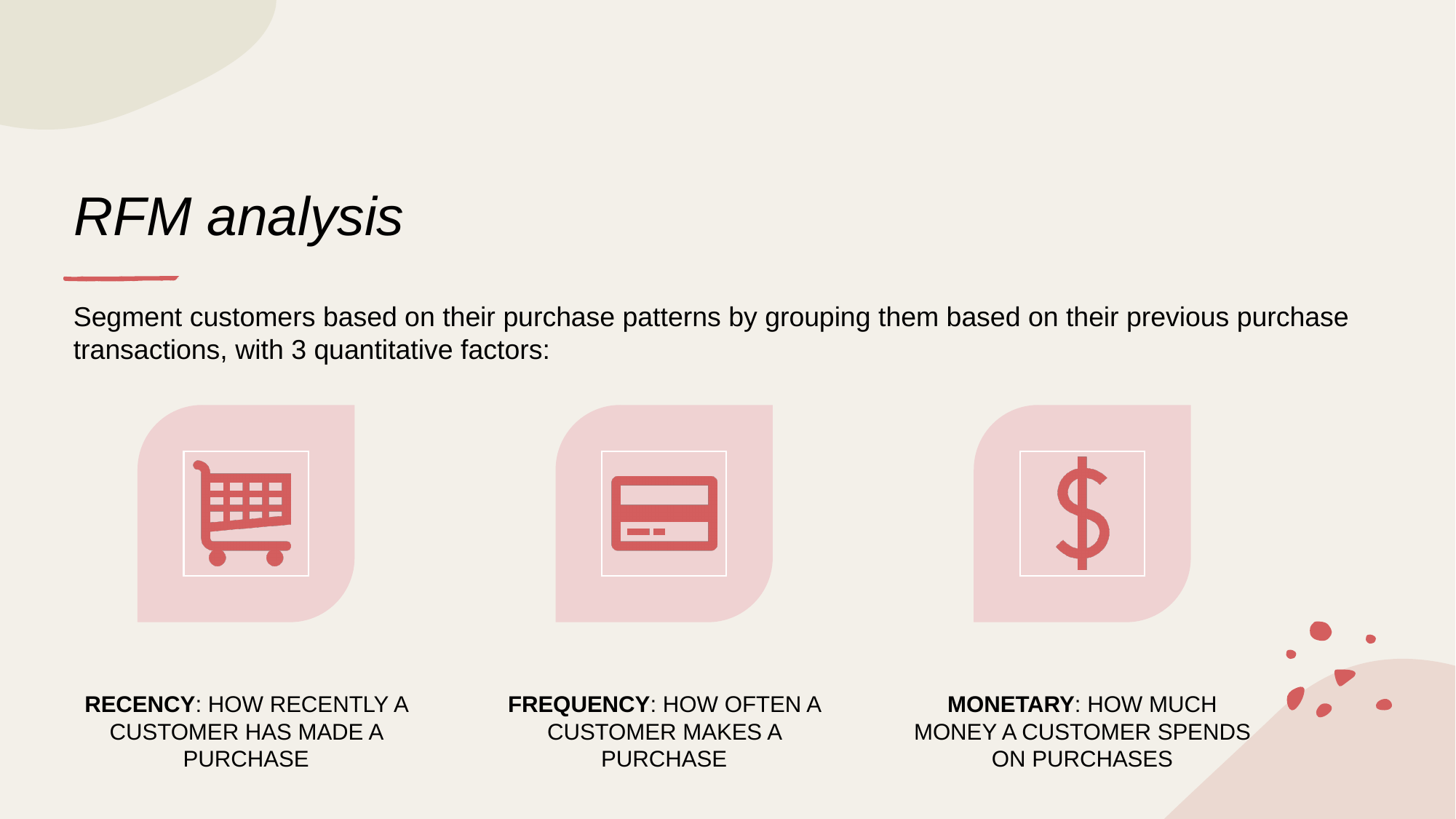

# RFM analysis
Segment customers based on their purchase patterns by grouping them based on their previous purchase transactions, with 3 quantitative factors:
Recency: How recently a customer has made a purchase
Frequency: How often a customer makes a purchase
Monetary: How much money a customer spends on purchases